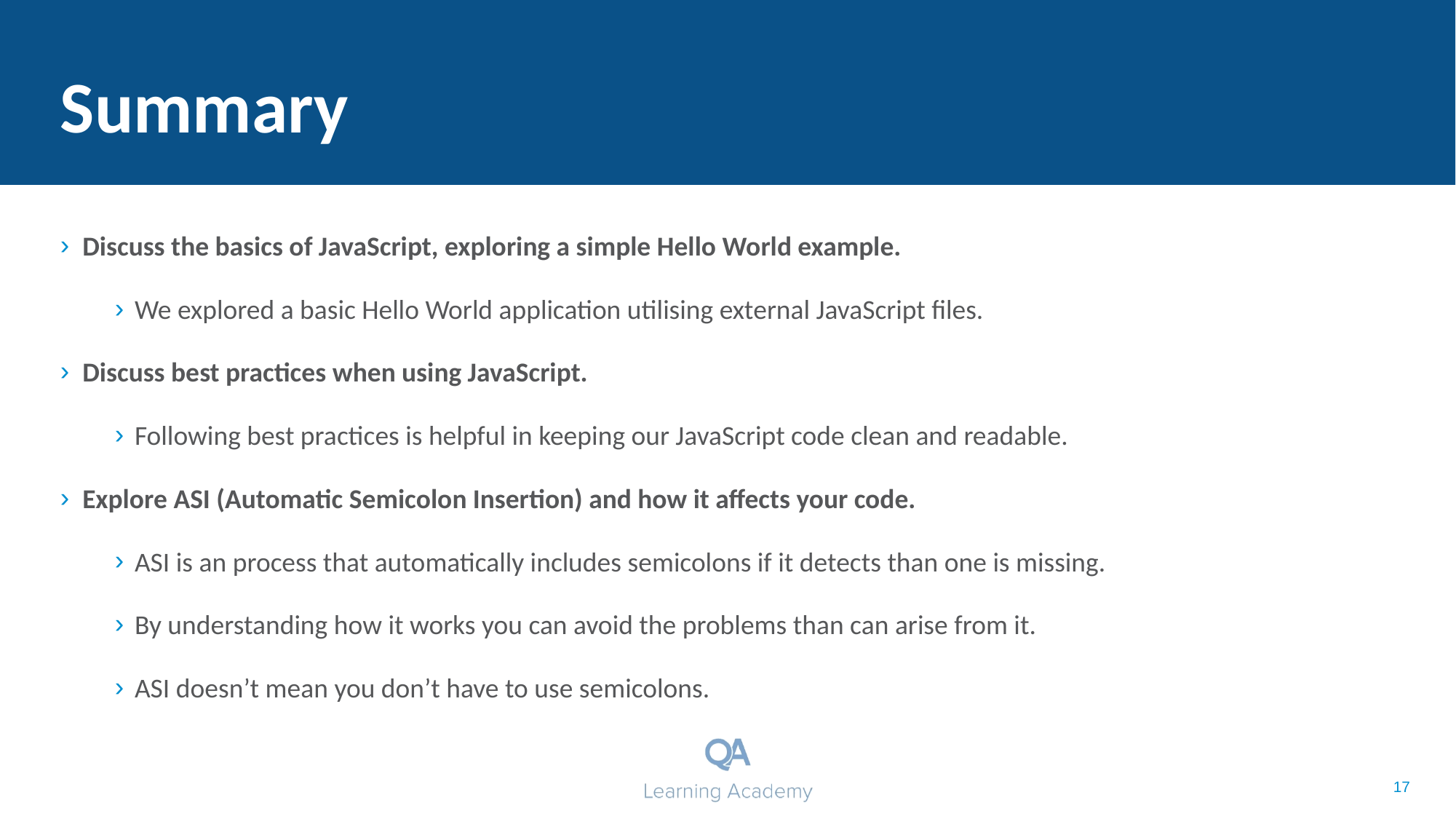

# Summary
Discuss the basics of JavaScript, exploring a simple Hello World example.
We explored a basic Hello World application utilising external JavaScript files.
Discuss best practices when using JavaScript.
Following best practices is helpful in keeping our JavaScript code clean and readable.
Explore ASI (Automatic Semicolon Insertion) and how it affects your code.
ASI is an process that automatically includes semicolons if it detects than one is missing.
By understanding how it works you can avoid the problems than can arise from it.
ASI doesn’t mean you don’t have to use semicolons.